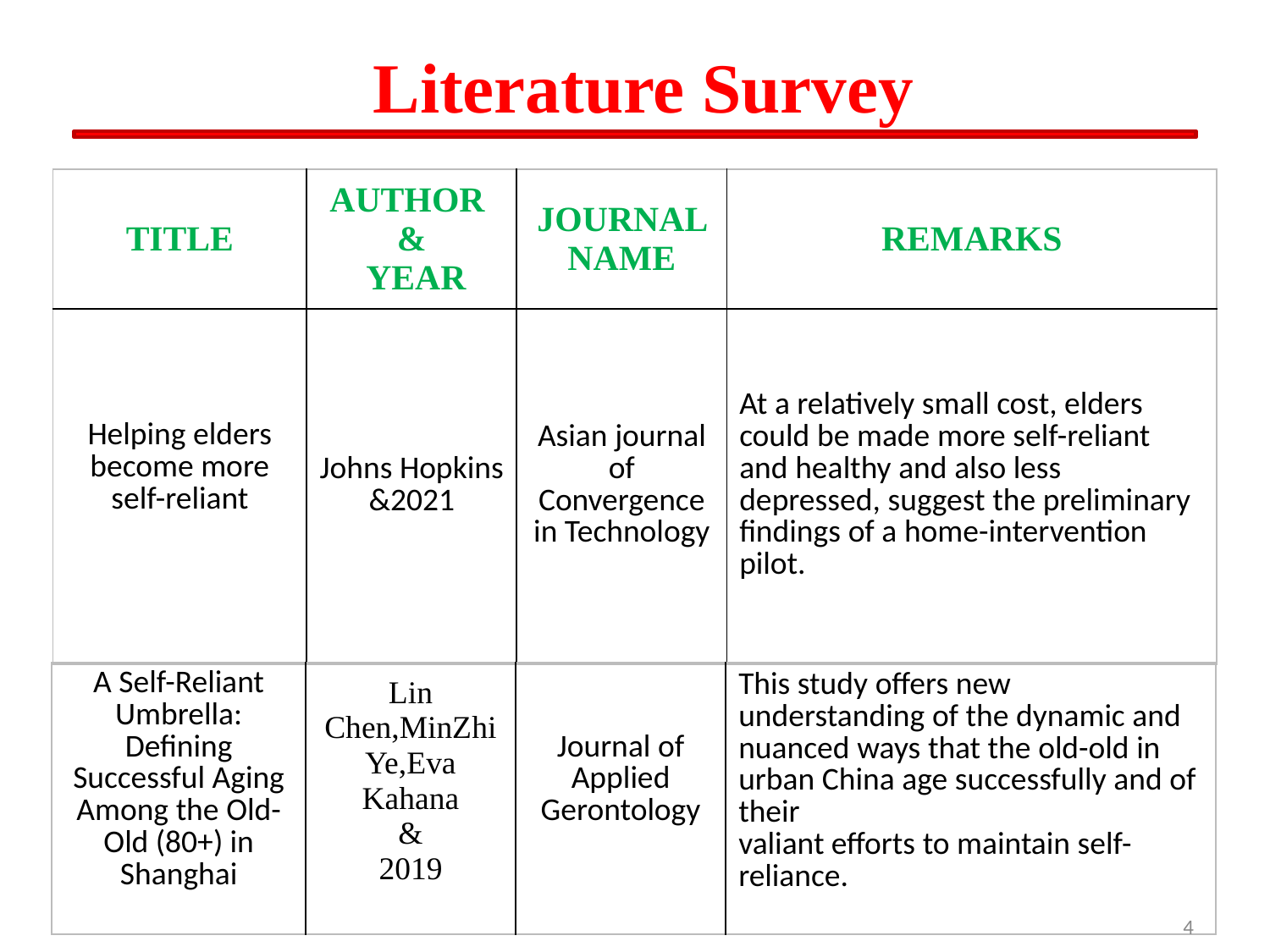

# Literature Survey

| TITLE | AUTHOR & YEAR | JOURNAL NAME | REMARKS |
| --- | --- | --- | --- |
| Helping elders become more self-reliant | Johns Hopkins &2021 | Asian journal of Convergence in Technology | At a relatively small cost, elders could be made more self-reliant and healthy and also less depressed, suggest the preliminary findings of a home-intervention pilot. |
| A Self-Reliant Umbrella: Defining Successful Aging Among the Old-Old (80+) in Shanghai | Lin Chen,MinZhi Ye,Eva Kahana & 2019 | Journal of Applied Gerontology | This study offers new understanding of the dynamic and nuanced ways that the old-old in urban China age successfully and of their valiant efforts to maintain self-reliance. |
| --- | --- | --- | --- |
4